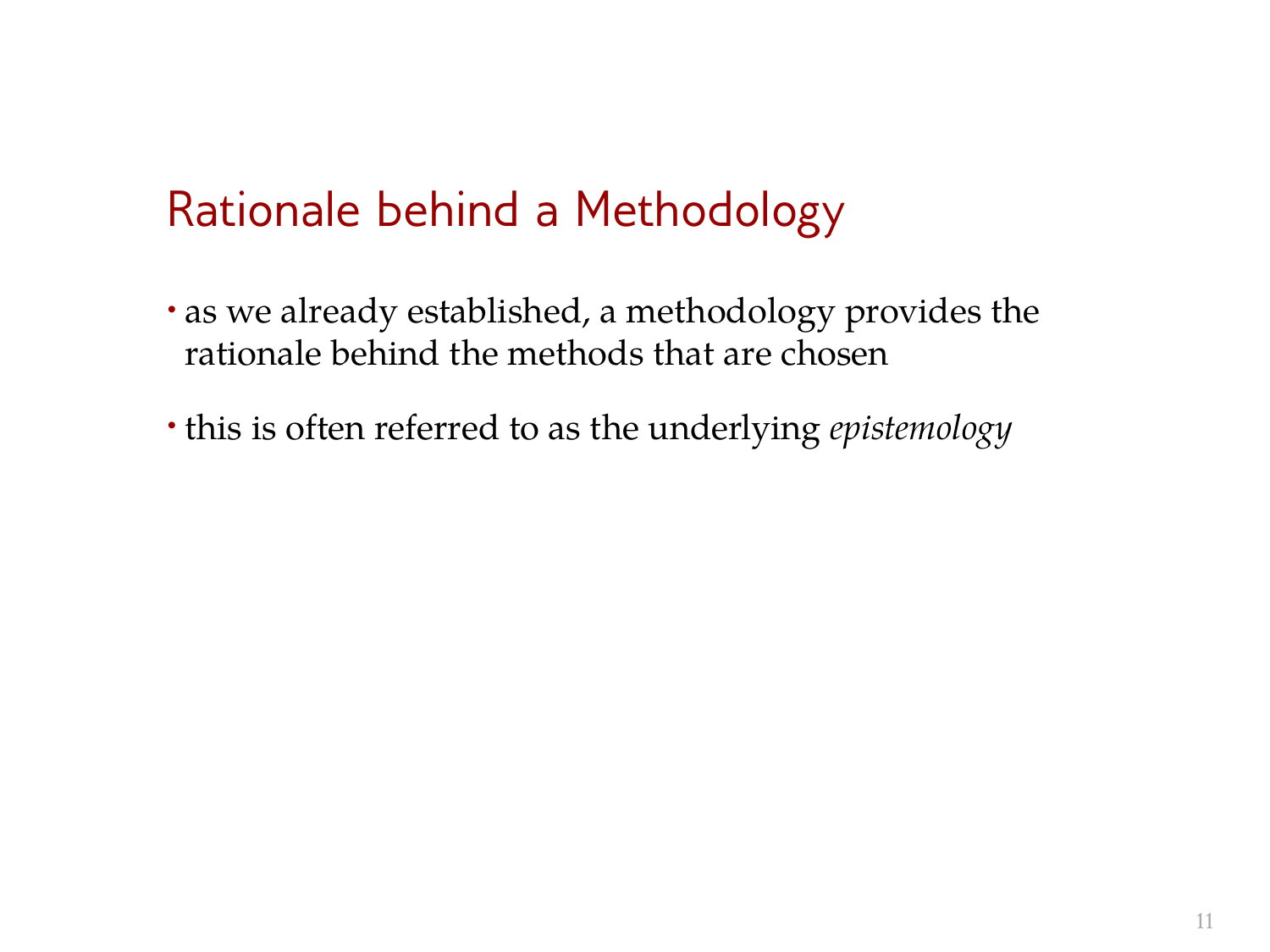

# Rationale behind a Methodology
as we already established, a methodology provides the rationale behind the methods that are chosen
this is often referred to as the underlying epistemology

11